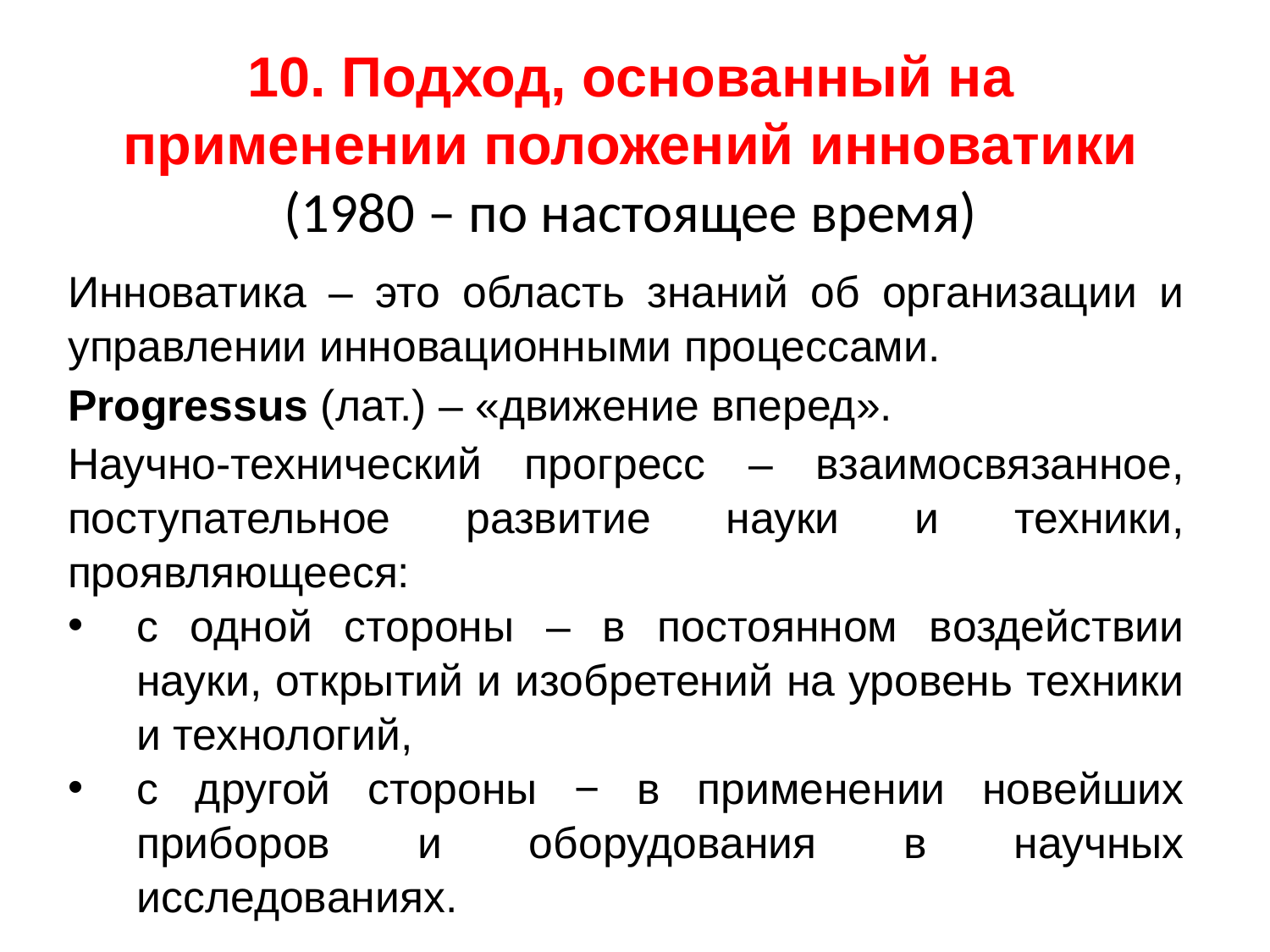

# 10. Подход, основанный на применении положений инноватики (1980 – по настоящее время)
Инноватика – это область знаний об организации и управлении инновационными процессами.
Progressus (лат.) – «движение вперед».
Научно-технический прогресс – взаимосвязанное, поступательное развитие науки и техники, проявляющееся:
с одной стороны – в постоянном воздействии науки, открытий и изобретений на уровень техники и технологий,
с другой стороны − в применении новейших приборов и оборудования в научных исследованиях.